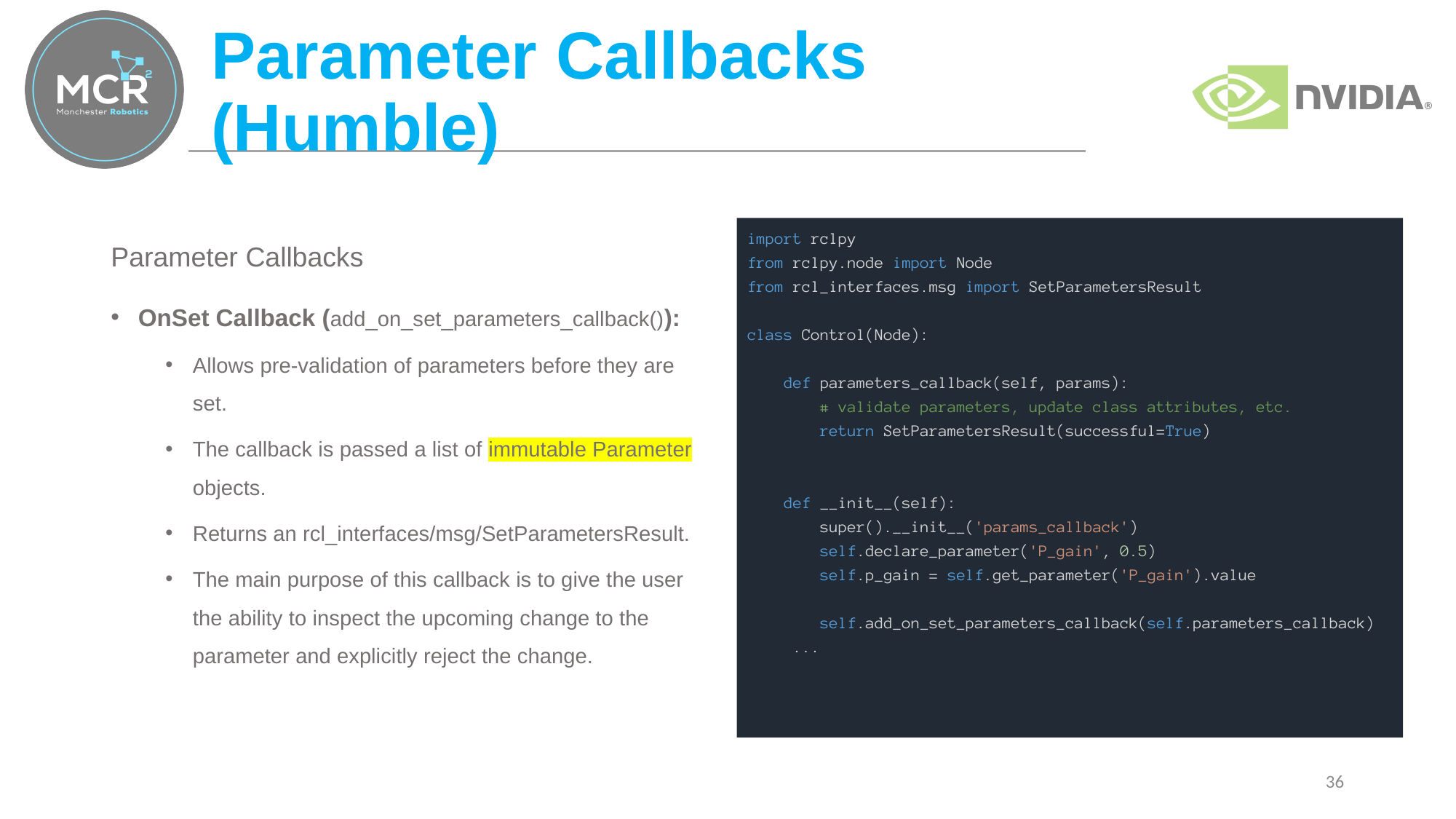

# Parameter Callbacks (Humble)
Parameter Callbacks
OnSet Callback (add_on_set_parameters_callback()):
Allows pre-validation of parameters before they are set.
The callback is passed a list of immutable Parameter objects.
Returns an rcl_interfaces/msg/SetParametersResult.
The main purpose of this callback is to give the user the ability to inspect the upcoming change to the parameter and explicitly reject the change.

import rclpy
from rclpy.node import Node
from rcl_interfaces.msg import SetParametersResult
class Control(Node):

    def parameters_callback(self, params):
        # validate parameters, update class attributes, etc.
        return SetParametersResult(successful=True)

    def __init__(self):
        super().__init__('params_callback')
        self.declare_parameter('P_gain', 0.5)
        self.p_gain = self.get_parameter('P_gain').value
        self.add_on_set_parameters_callback(self.parameters_callback)
     ...

36